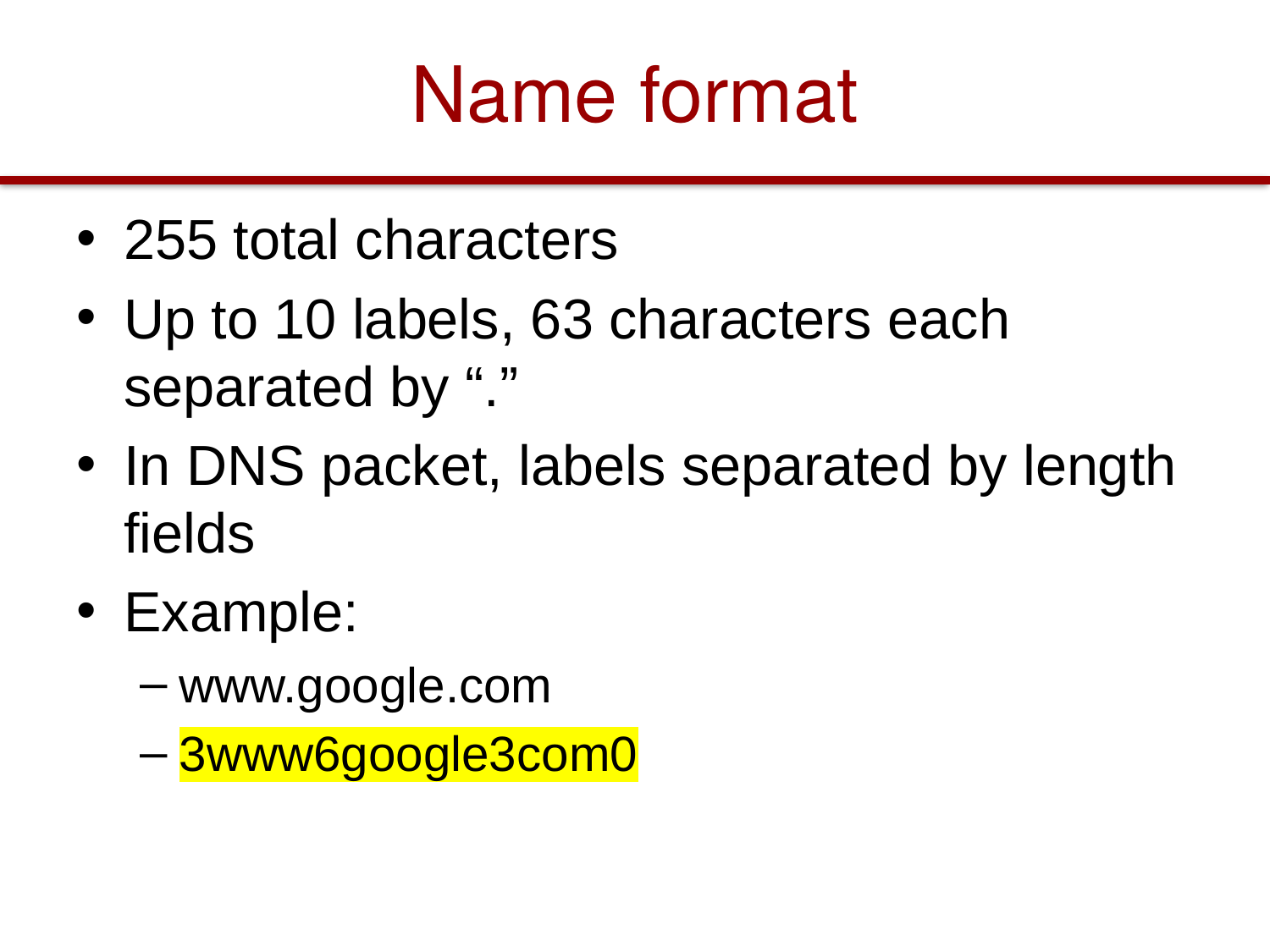

# Name format
255 total characters
Up to 10 labels, 63 characters each separated by “.”
In DNS packet, labels separated by length fields
Example:
www.google.com
3www6google3com0